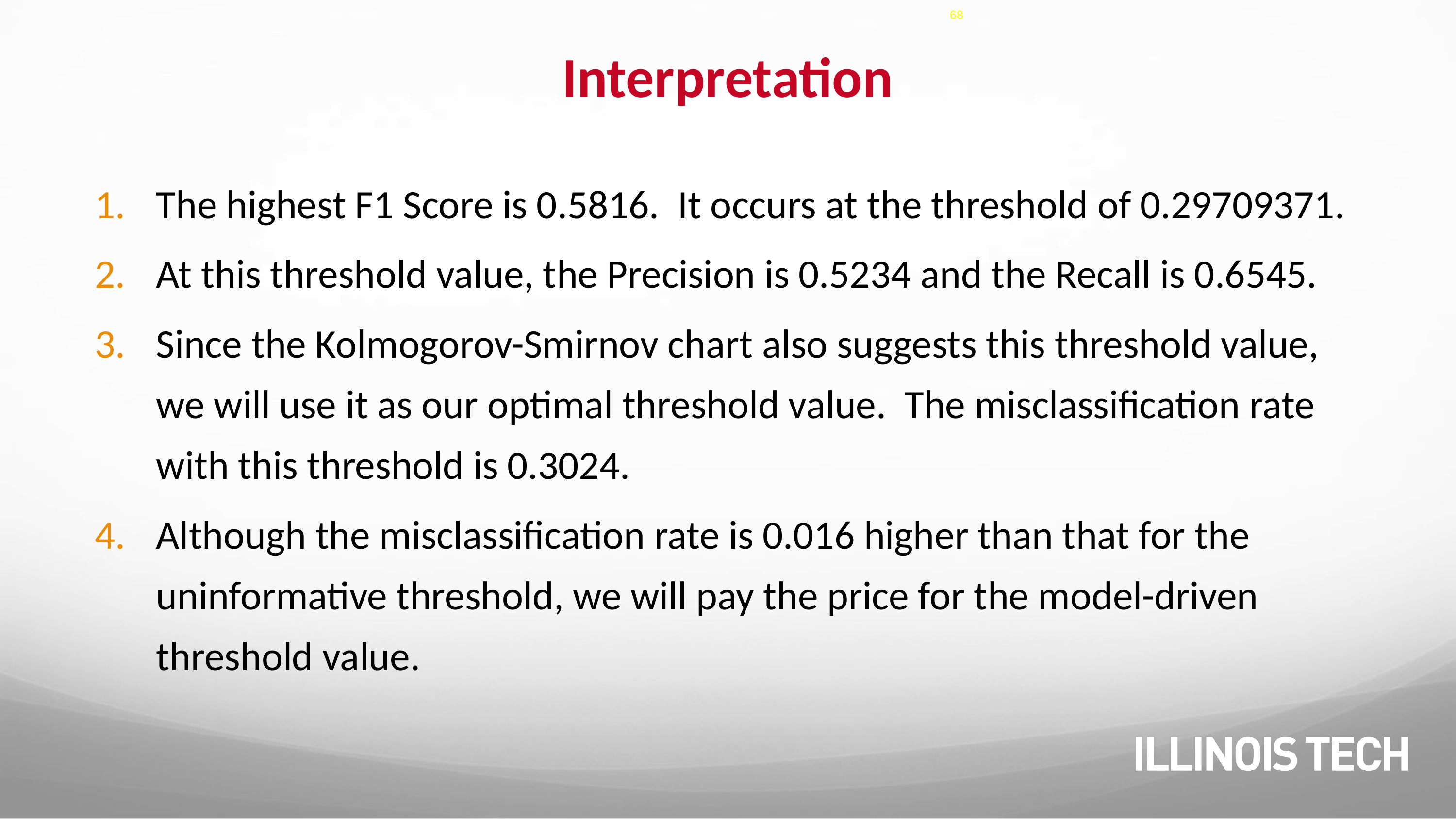

68
# Interpretation
The highest F1 Score is 0.5816.  It occurs at the threshold of 0.29709371.
At this threshold value, the Precision is 0.5234 and the Recall is 0.6545.
Since the Kolmogorov-Smirnov chart also suggests this threshold value, we will use it as our optimal threshold value.  The misclassification rate with this threshold is 0.3024.
Although the misclassification rate is 0.016 higher than that for the uninformative threshold, we will pay the price for the model-driven threshold value.